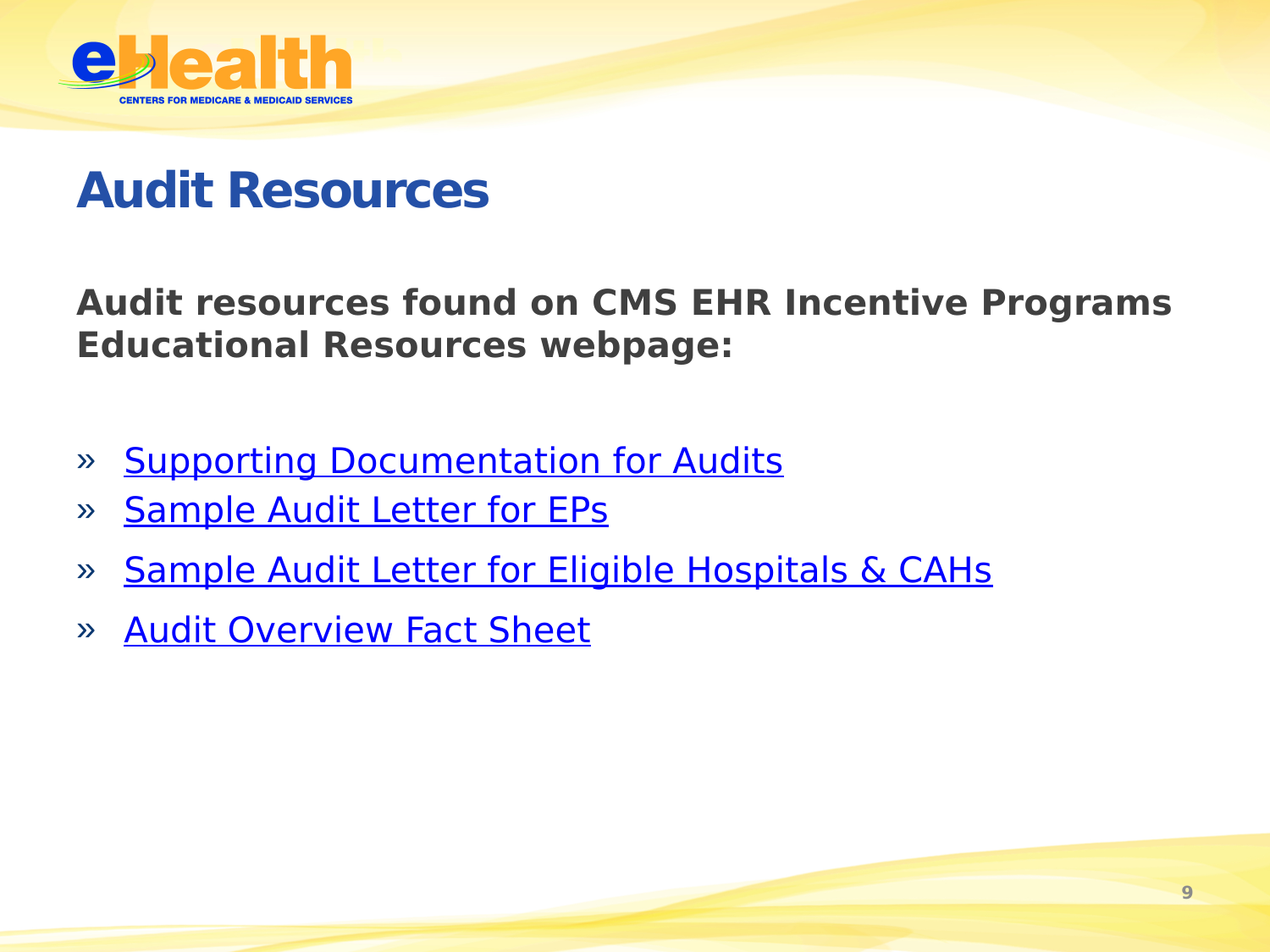

# Audit Resources
Audit resources found on CMS EHR Incentive Programs Educational Resources webpage:

Supporting Documentation for Audits
Sample Audit Letter for EPs
Sample Audit Letter for Eligible Hospitals & CAHs
Audit Overview Fact Sheet
9